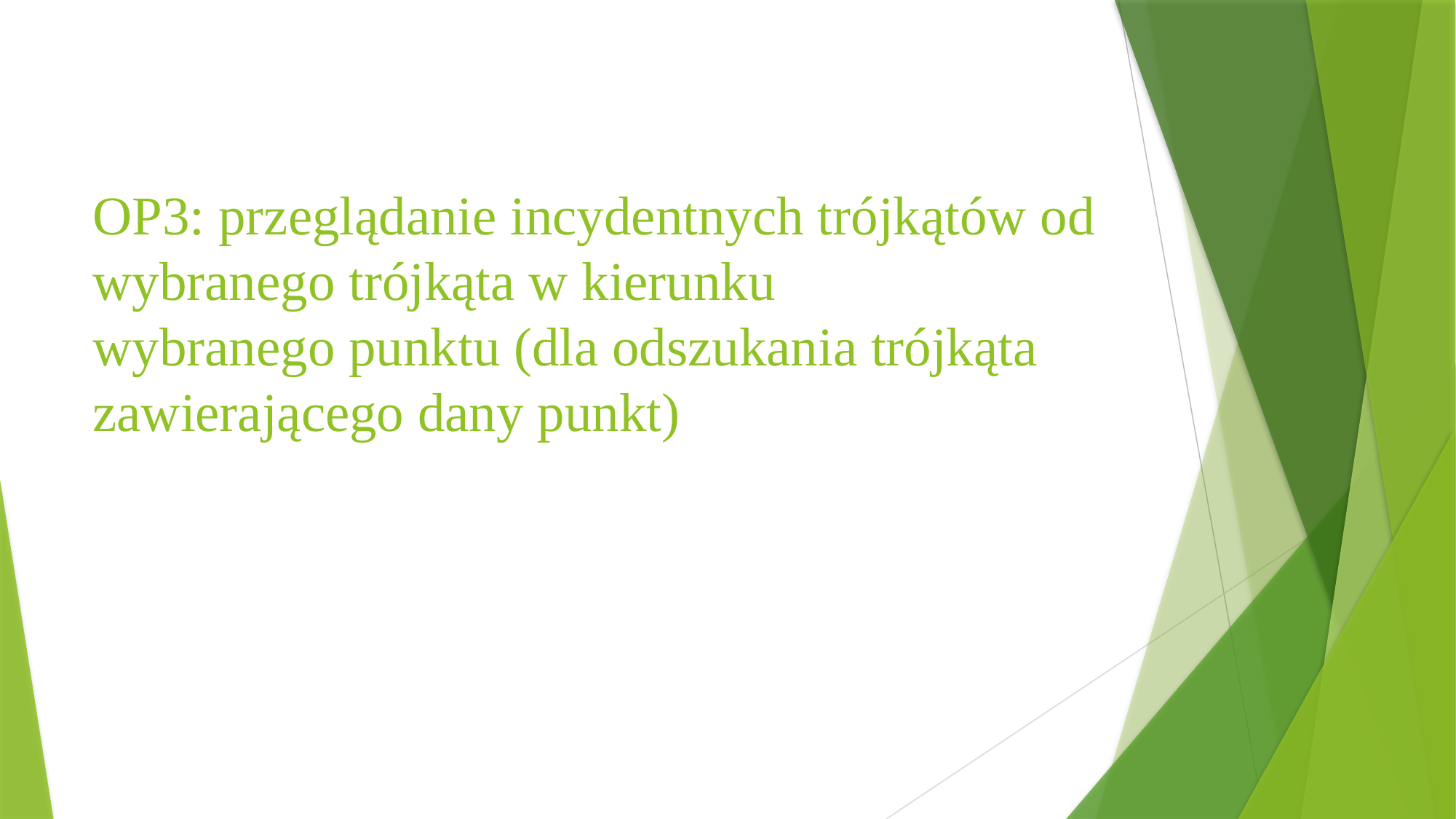

# OP3: przeglądanie incydentnych trójkątów od wybranego trójkąta w kierunku wybranego punktu (dla odszukania trójkąta zawierającego dany punkt)